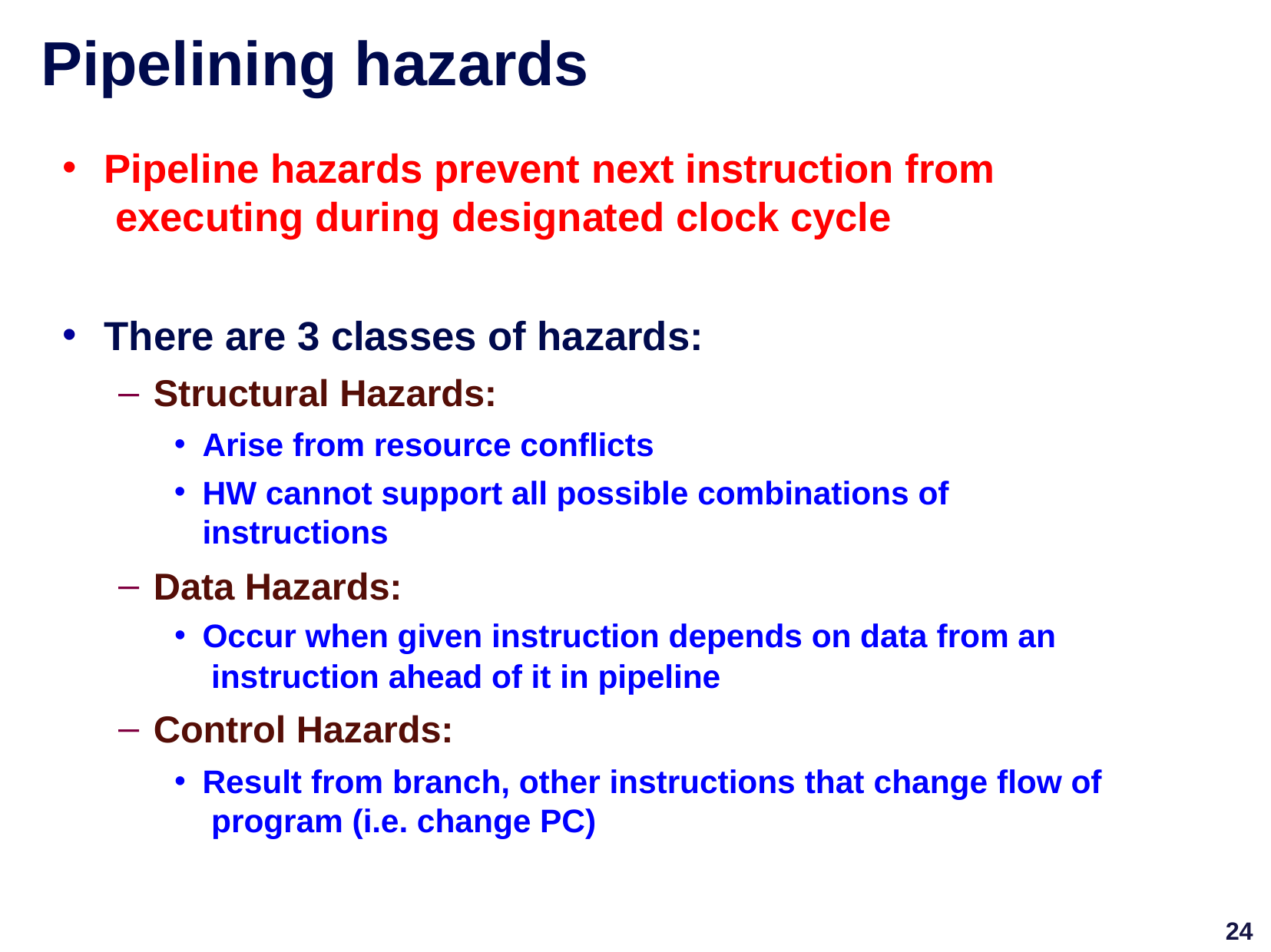

# Pipelining hazards
Pipeline hazards prevent next instruction from  executing during designated clock cycle

There are 3 classes of hazards:
Structural Hazards:
Arise from resource conflicts
HW cannot support all possible combinations of instructions
Data Hazards:
Occur when given instruction depends on data from an  instruction ahead of it in pipeline
Control Hazards:
Result from branch, other instructions that change flow of  program (i.e. change PC)
24